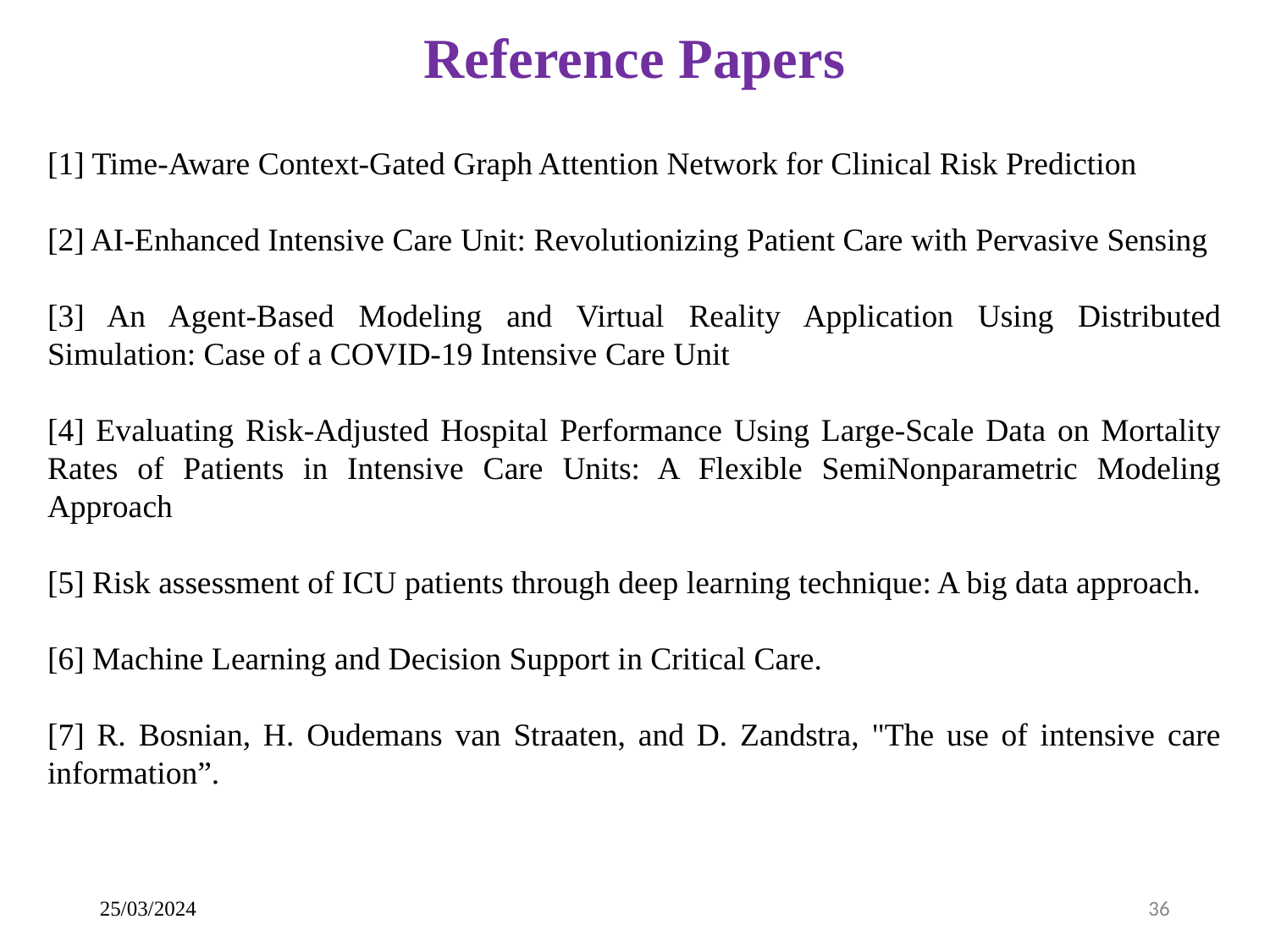

# Reference Papers
[1] Time-Aware Context-Gated Graph Attention Network for Clinical Risk Prediction

[2] AI-Enhanced Intensive Care Unit: Revolutionizing Patient Care with Pervasive Sensing

[3] An Agent-Based Modeling and Virtual Reality Application Using Distributed Simulation: Case of a COVID-19 Intensive Care Unit

[4] Evaluating Risk-Adjusted Hospital Performance Using Large-Scale Data on Mortality Rates of Patients in Intensive Care Units: A Flexible SemiNonparametric Modeling Approach

[5] Risk assessment of ICU patients through deep learning technique: A big data approach.

[6] Machine Learning and Decision Support in Critical Care.

[7] R. Bosnian, H. Oudemans van Straaten, and D. Zandstra, "The use of intensive care information”.
25/03/2024
36